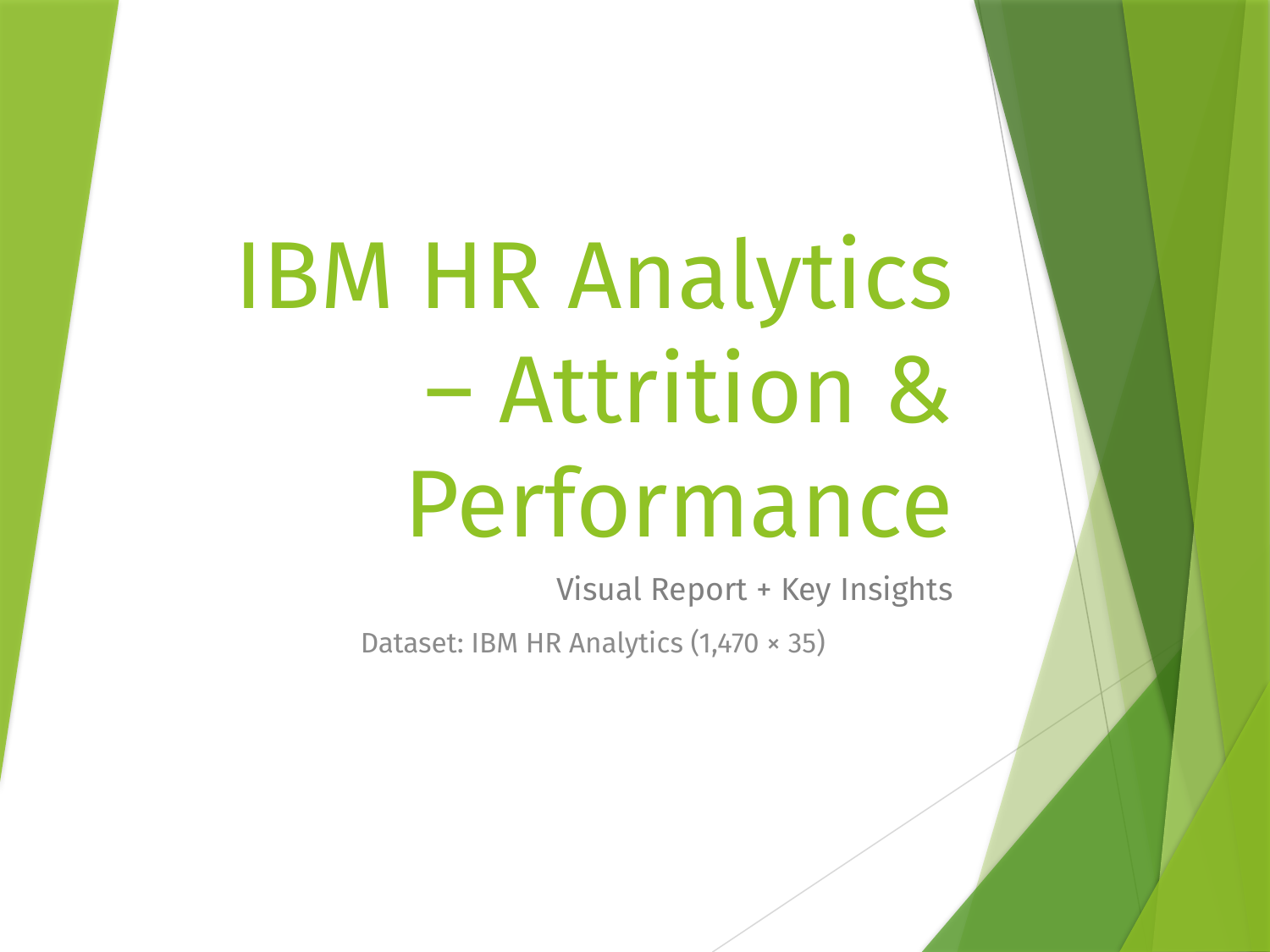

# IBM HR Analytics – Attrition & Performance
Visual Report + Key Insights
Dataset: IBM HR Analytics (1,470 × 35)